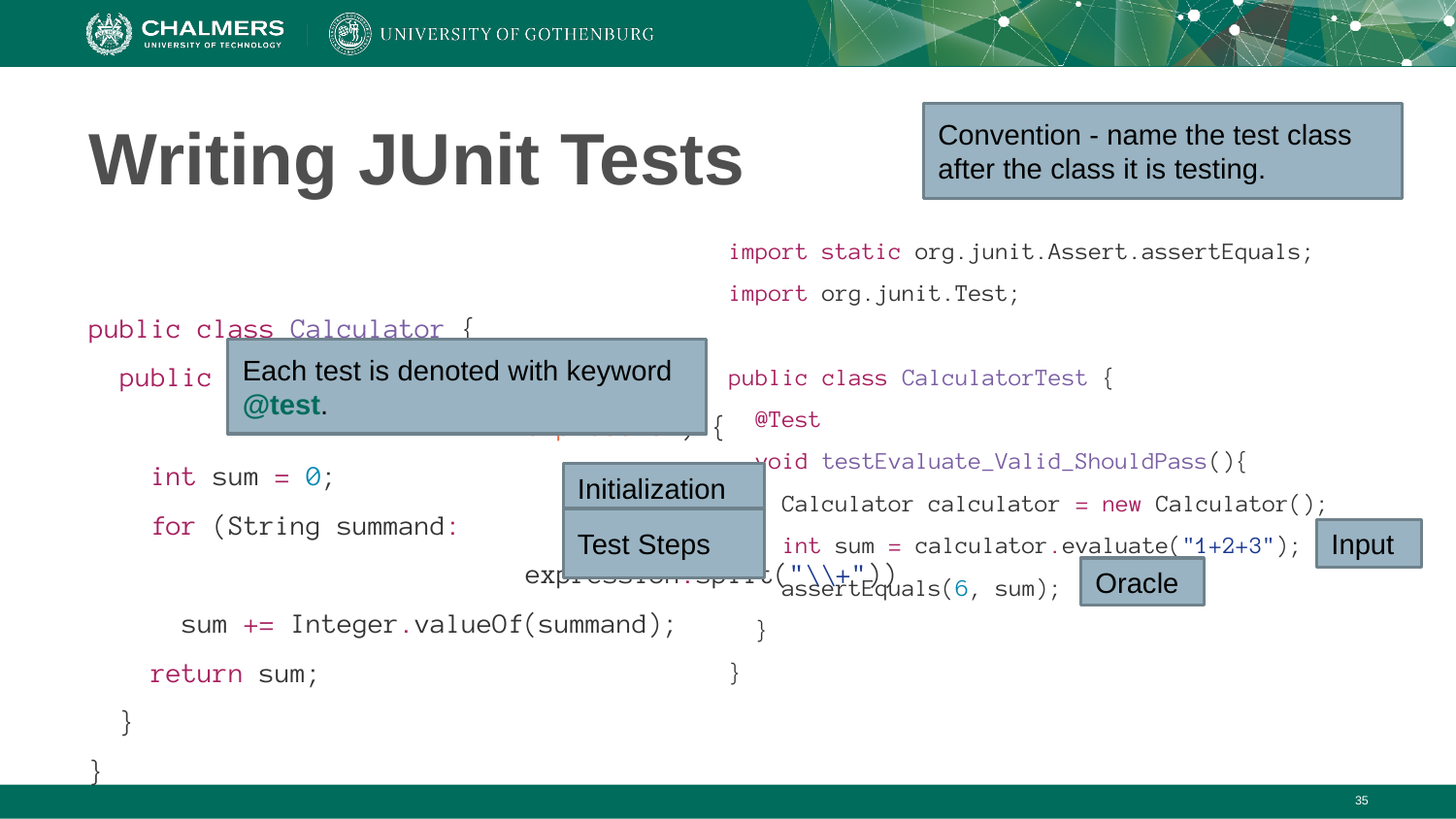

# Writing JUnit Tests
Convention - name the test class after the class it is testing.
import static org.junit.Assert.assertEquals;
import org.junit.Test;
public class CalculatorTest {
  @Test
  void testEvaluate_Valid_ShouldPass(){
    Calculator calculator = new Calculator();
    int sum = calculator.evaluate("1+2+3");
    assertEquals(6, sum);
  }
}

public class Calculator {
  public int evaluate (String
			expression) {
    int sum = 0;
    for (String summand:
			expression.split("\\+"))
      sum += Integer.valueOf(summand);
    return sum;
  }
}
Each test is denoted with keyword @test.
Initialization
Test Steps
Input
Oracle
35